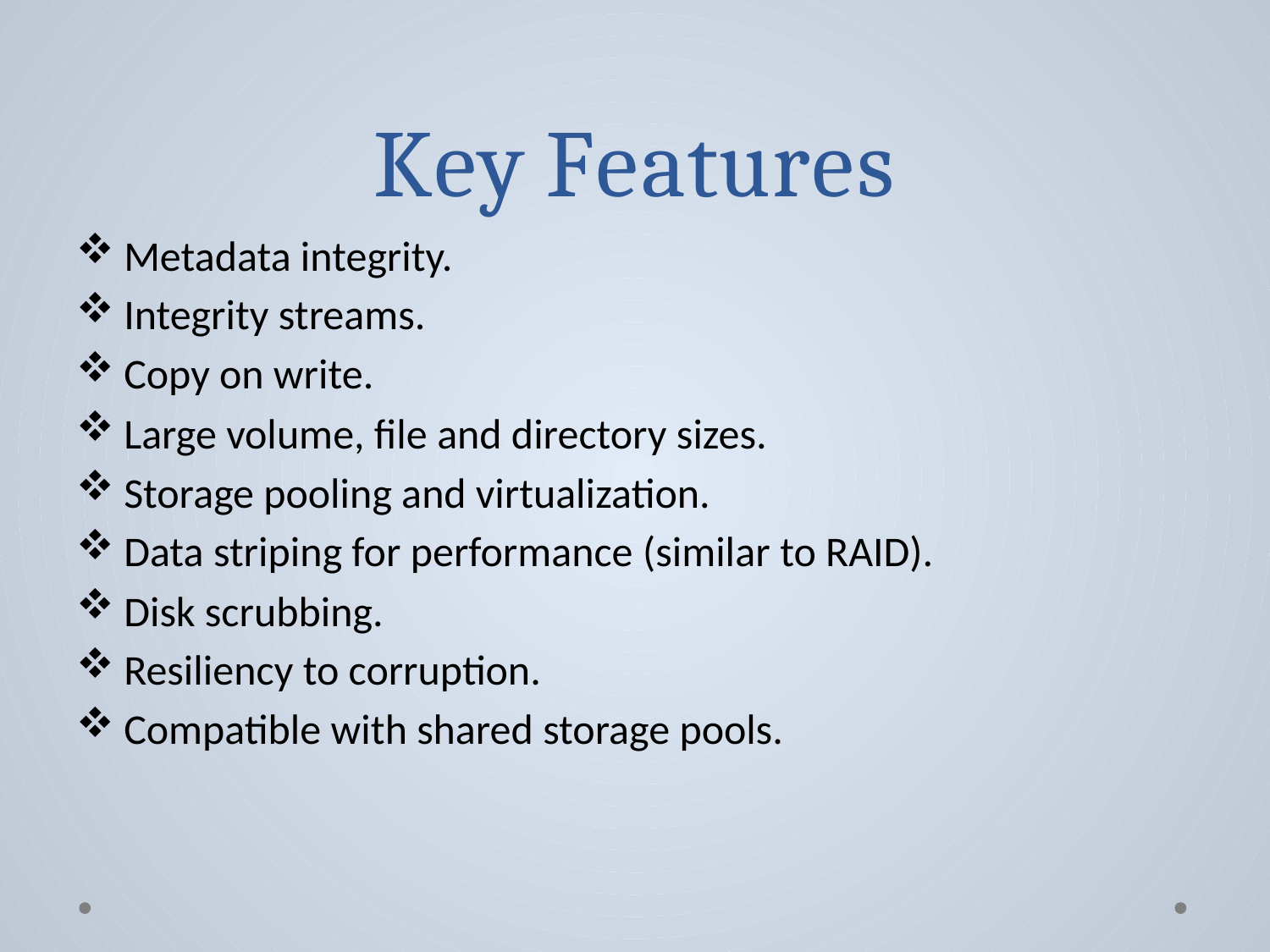

# Key Features
Metadata integrity.
Integrity streams.
Copy on write.
Large volume, file and directory sizes.
Storage pooling and virtualization.
Data striping for performance (similar to RAID).
Disk scrubbing.
Resiliency to corruption.
Compatible with shared storage pools.